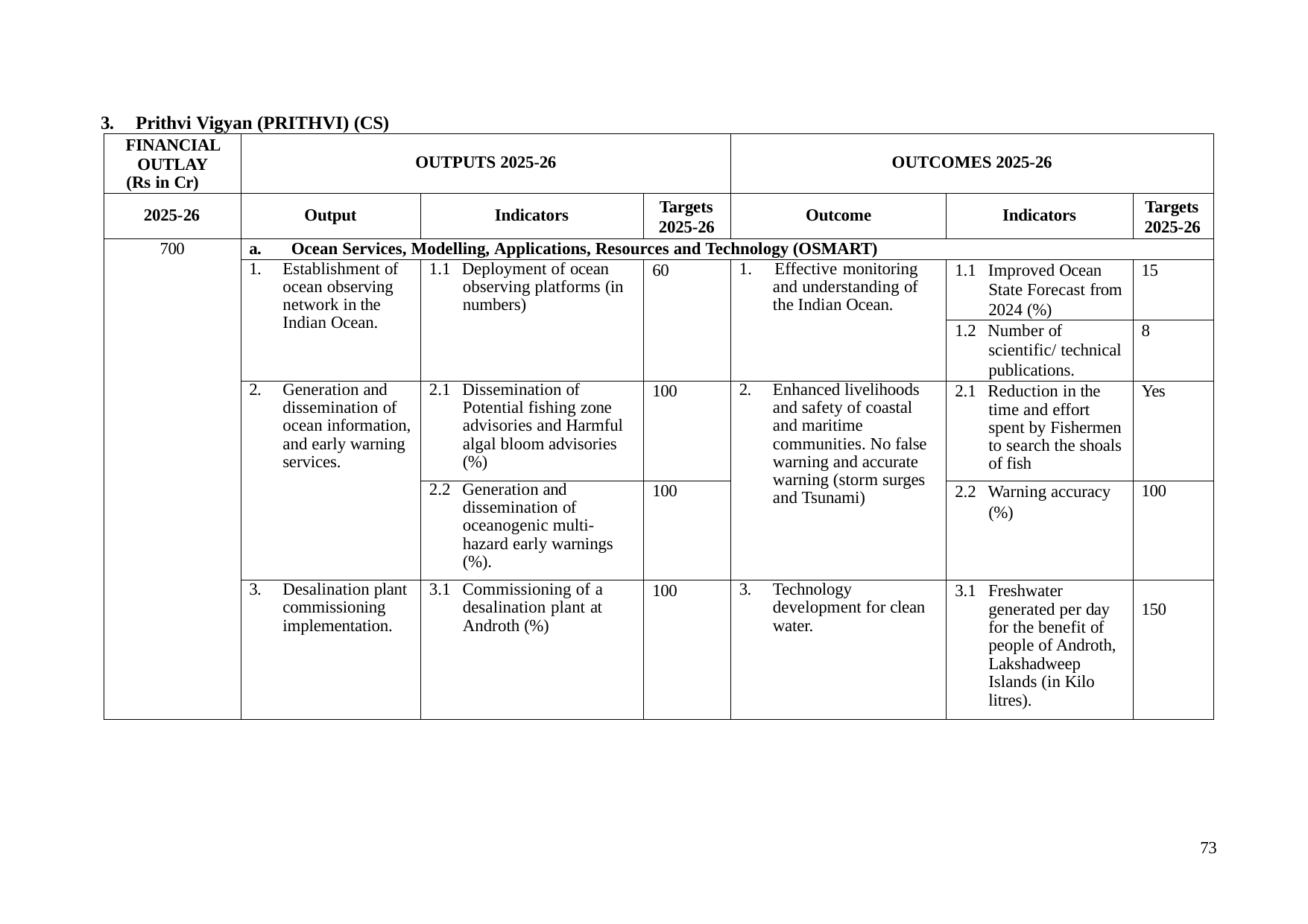

3.	Prithvi Vigyan (PRITHVI) (CS)
| FINANCIAL OUTLAY (Rs in Cr) | OUTPUTS 2025-26 |  |  | OUTCOMES 2025-26 |  |  |
| --- | --- | --- | --- | --- | --- | --- |
| 2025-26 | Output | Indicators | Targets 2025-26 | Outcome | Indicators | Targets 2025-26 |
| 700 | a. Ocean Services, Modelling, Applications, Resources and Technology (OSMART) |  |  |  |  |  |
|  | 1. Establishment of ocean observing network in the Indian Ocean. | 1.1 Deployment of ocean observing platforms (in numbers) | 60 | 1. Effective monitoring and understanding of the Indian Ocean. | 1.1 Improved Ocean State Forecast from 2024 (%) | 15 |
|  |  |  |  |  | 1.2 Number of scientific/ technical publications. | 8 |
|  | 2. Generation and dissemination of ocean information, and early warning services. | 2.1 Dissemination of Potential fishing zone advisories and Harmful algal bloom advisories (%) | 100 | 2. Enhanced livelihoods and safety of coastal and maritime communities. No false warning and accurate warning (storm surges and Tsunami) | 2.1 Reduction in the time and effort spent by Fishermen to search the shoals of fish | Yes |
|  |  | 2.2 Generation and dissemination of oceanogenic multi- hazard early warnings (%). | 100 |  | 2.2 Warning accuracy (%) | 100 |
|  | 3. Desalination plant commissioning implementation. | 3.1 Commissioning of a desalination plant at Androth (%) | 100 | 3. Technology development for clean water. | 3.1 Freshwater generated per day for the benefit of people of Androth, Lakshadweep Islands (in Kilo litres). | 150 |
73